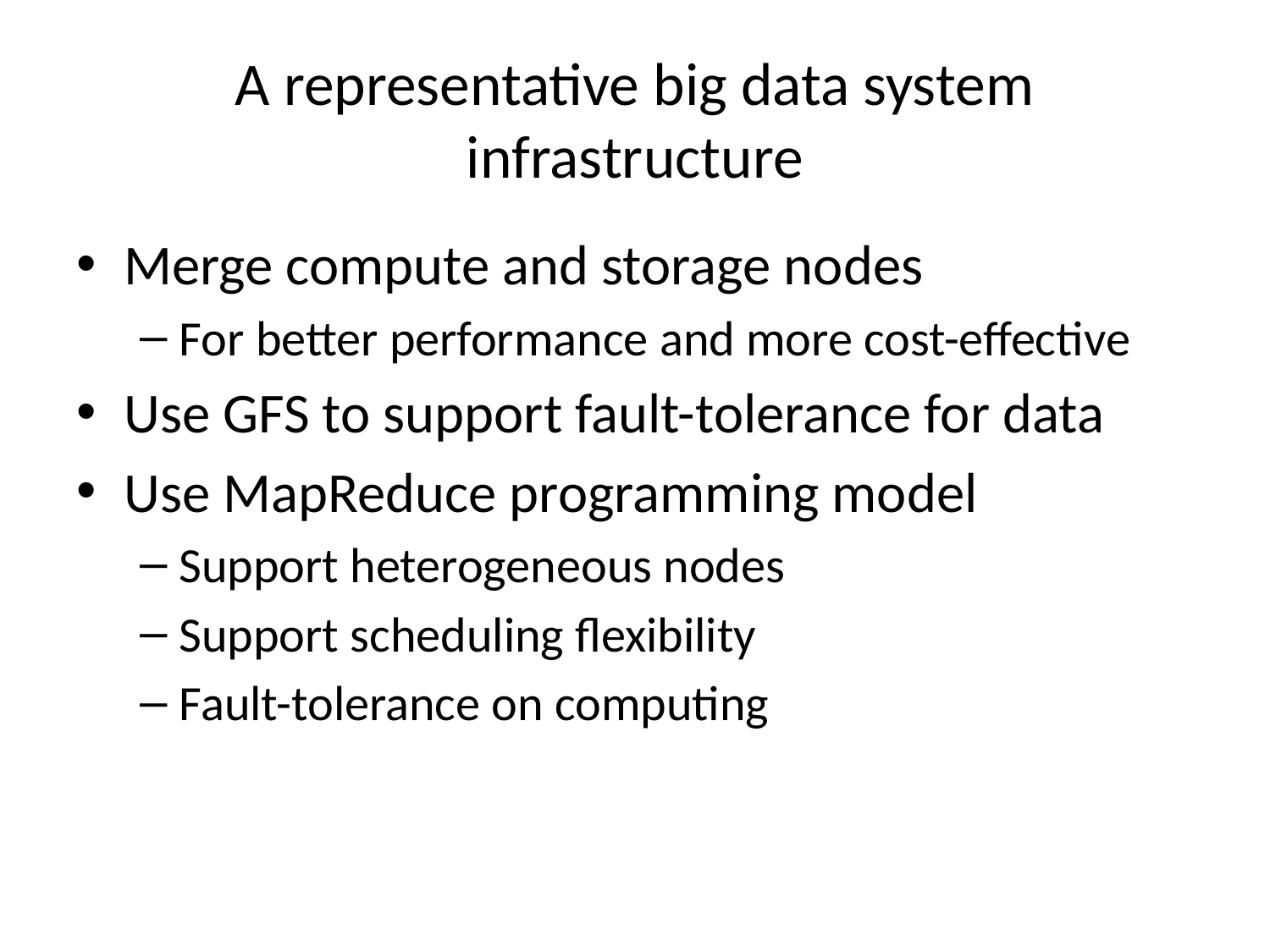

# A representative big data system infrastructure
Merge compute and storage nodes
For better performance and more cost-effective
Use GFS to support fault-tolerance for data
Use MapReduce programming model
Support heterogeneous nodes
Support scheduling flexibility
Fault-tolerance on computing